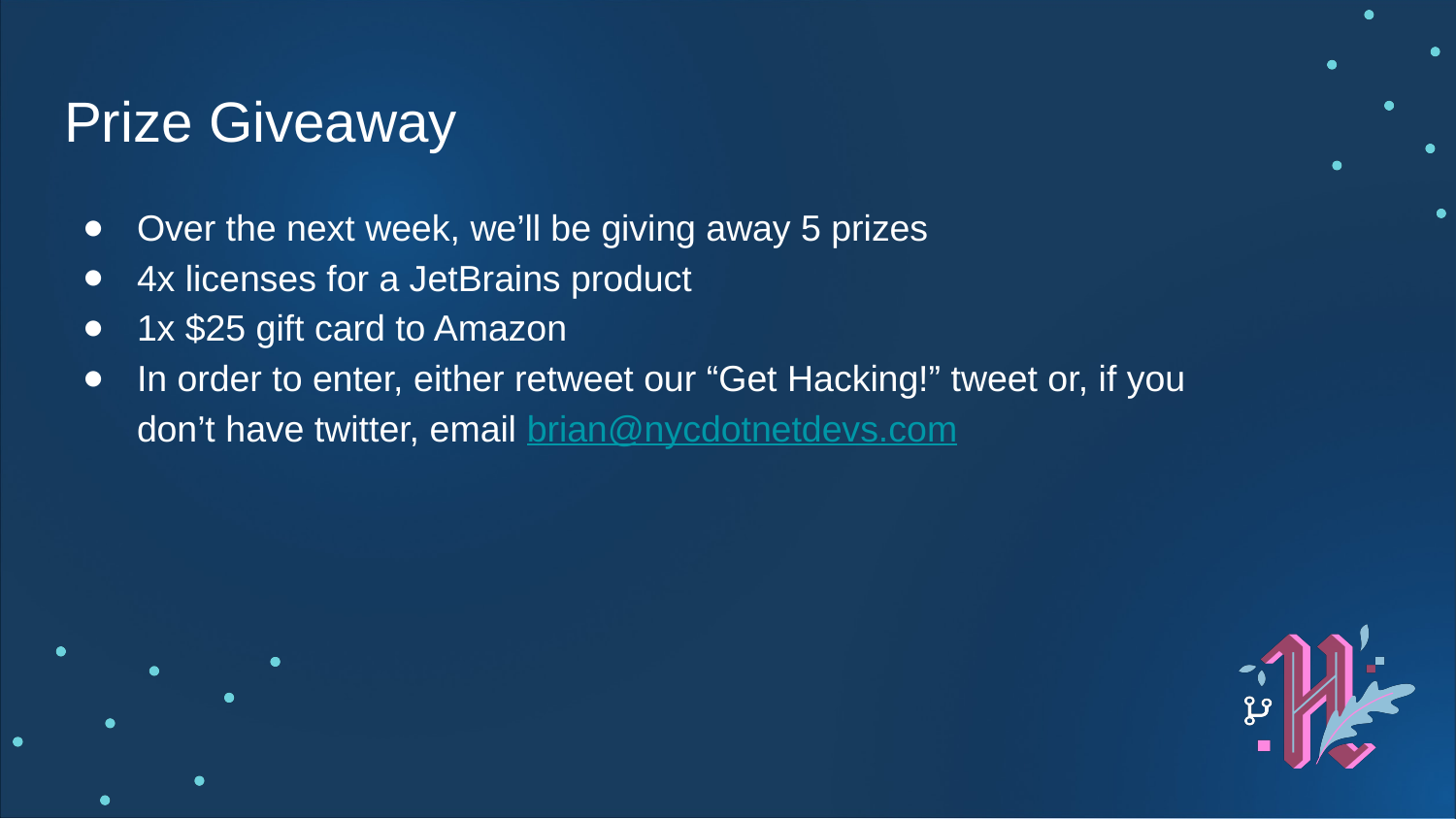

# Prize Giveaway
Over the next week, we’ll be giving away 5 prizes
4x licenses for a JetBrains product
1x $25 gift card to Amazon
In order to enter, either retweet our “Get Hacking!” tweet or, if you don’t have twitter, email brian@nycdotnetdevs.com